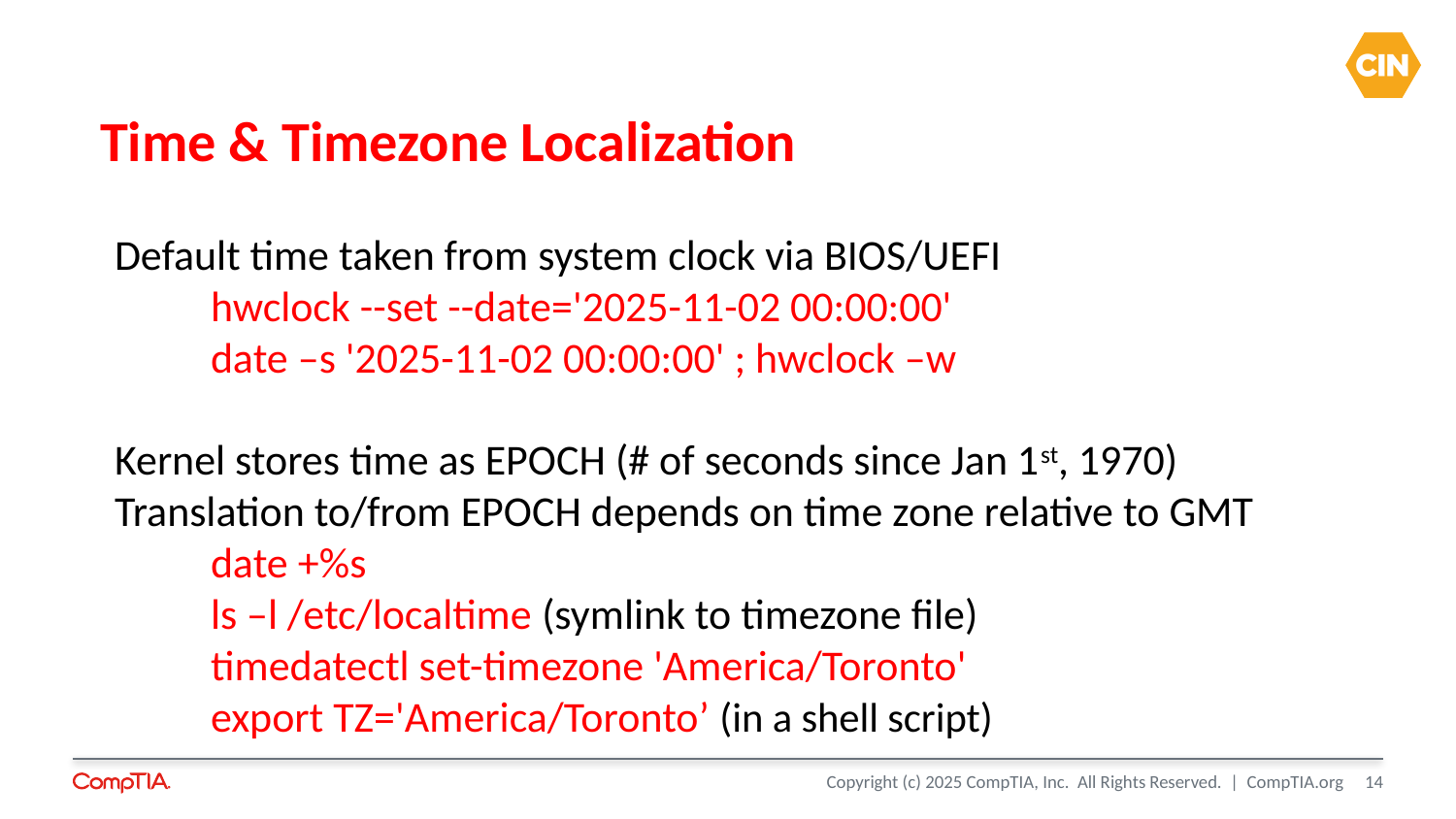

# Time & Timezone Localization
Default time taken from system clock via BIOS/UEFI
	hwclock --set --date='2025-11-02 00:00:00'
	date –s '2025-11-02 00:00:00' ; hwclock –w
Kernel stores time as EPOCH (# of seconds since Jan 1st, 1970)
Translation to/from EPOCH depends on time zone relative to GMT
	date +%s
	ls –l /etc/localtime (symlink to timezone file)
	timedatectl set-timezone 'America/Toronto'
	export TZ='America/Toronto’ (in a shell script)
14